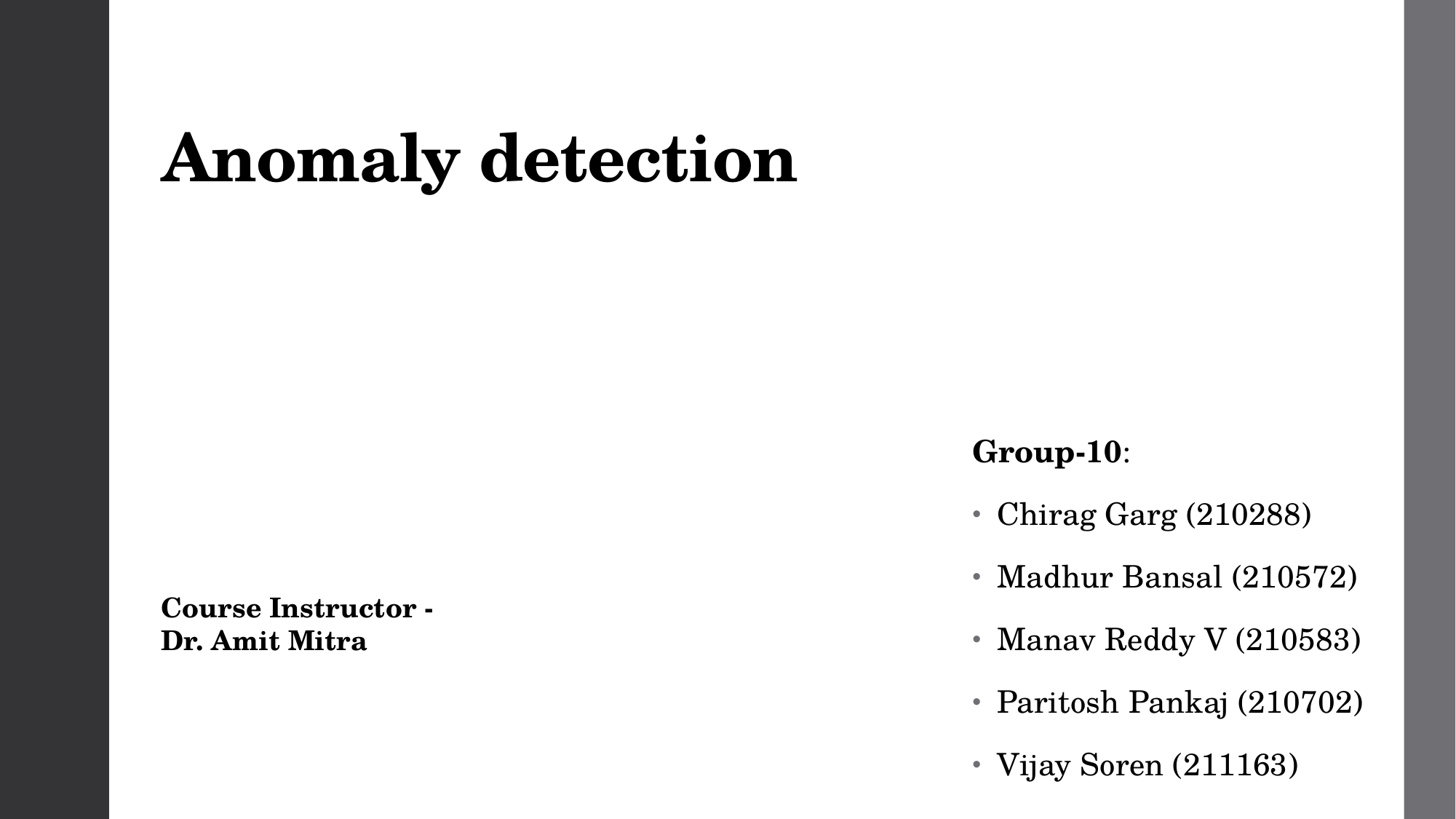

# Anomaly detection
Group-10:
Chirag Garg (210288)
Madhur Bansal (210572)
Manav Reddy V (210583)
Paritosh Pankaj (210702)
Vijay Soren (211163)

Course Instructor -
Dr. Amit Mitra